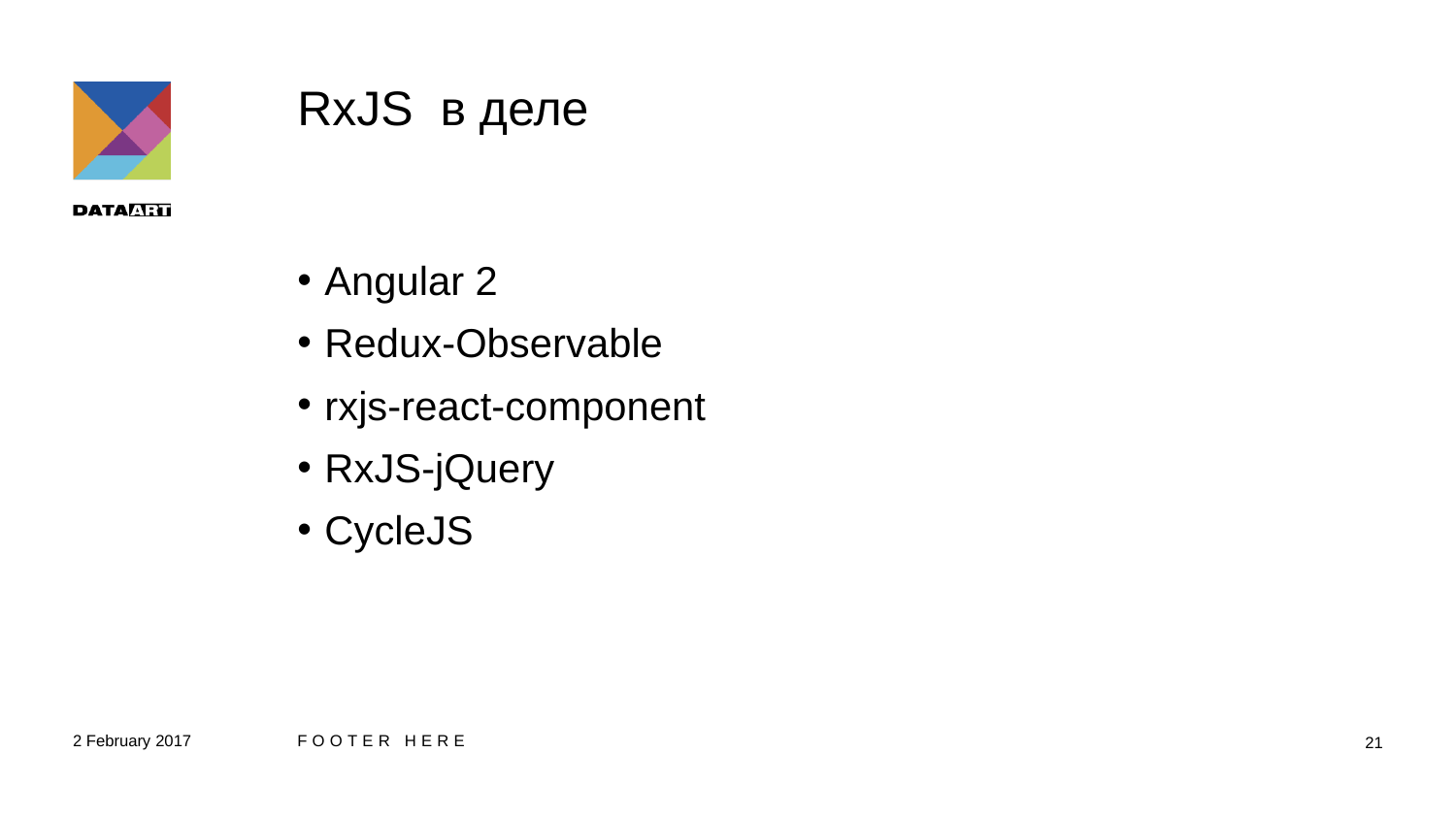

# RxJS  в деле
Angular 2
Redux-Observable
rxjs-react-component
RxJS-jQuery
CycleJS

2 February 2017
Footer here
21